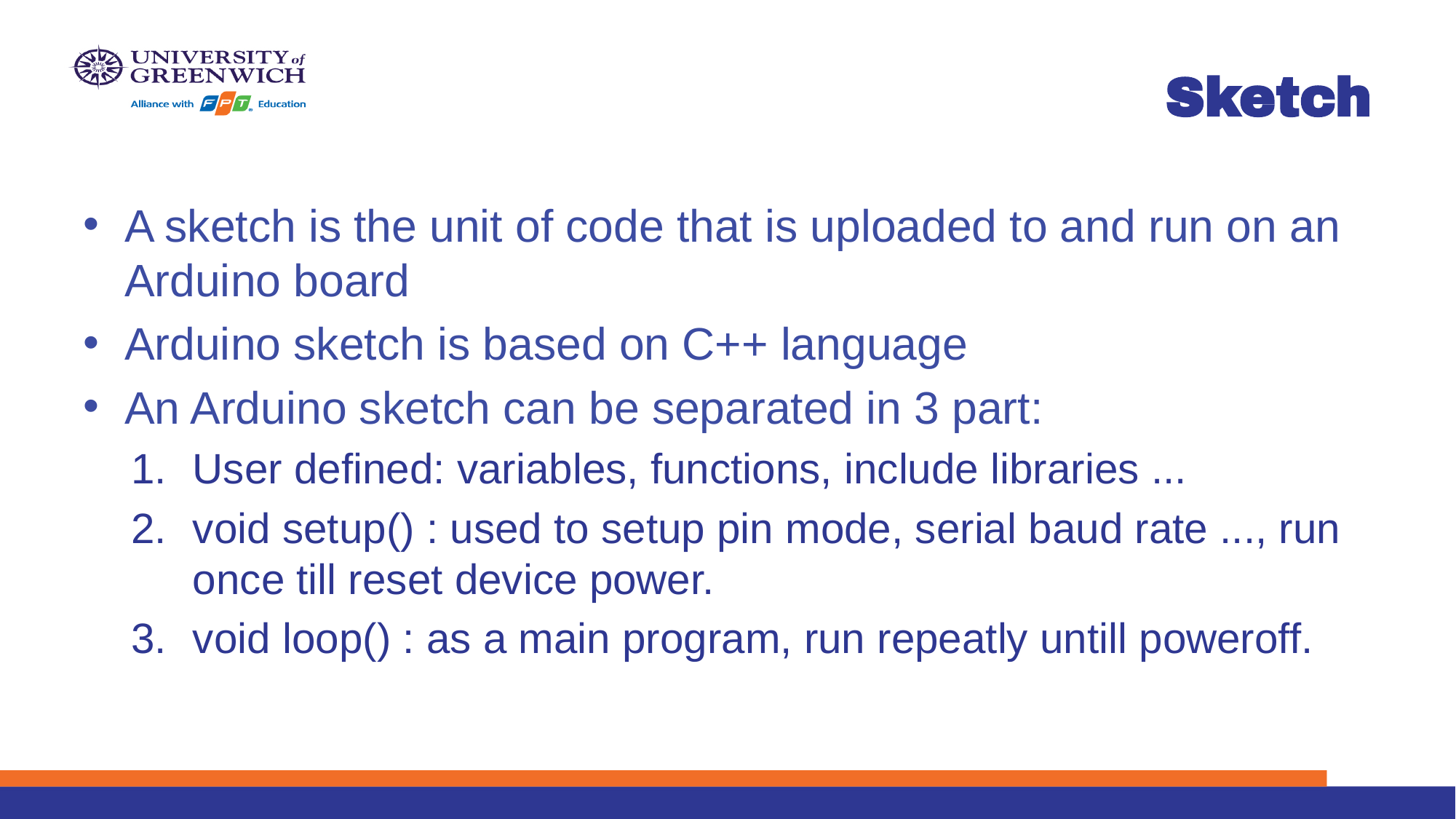

# Sketch
A sketch is the unit of code that is uploaded to and run on an Arduino board
Arduino sketch is based on C++ language
An Arduino sketch can be separated in 3 part:
User defined: variables, functions, include libraries ...
void setup() : used to setup pin mode, serial baud rate ..., run once till reset device power.
void loop() : as a main program, run repeatly untill poweroff.